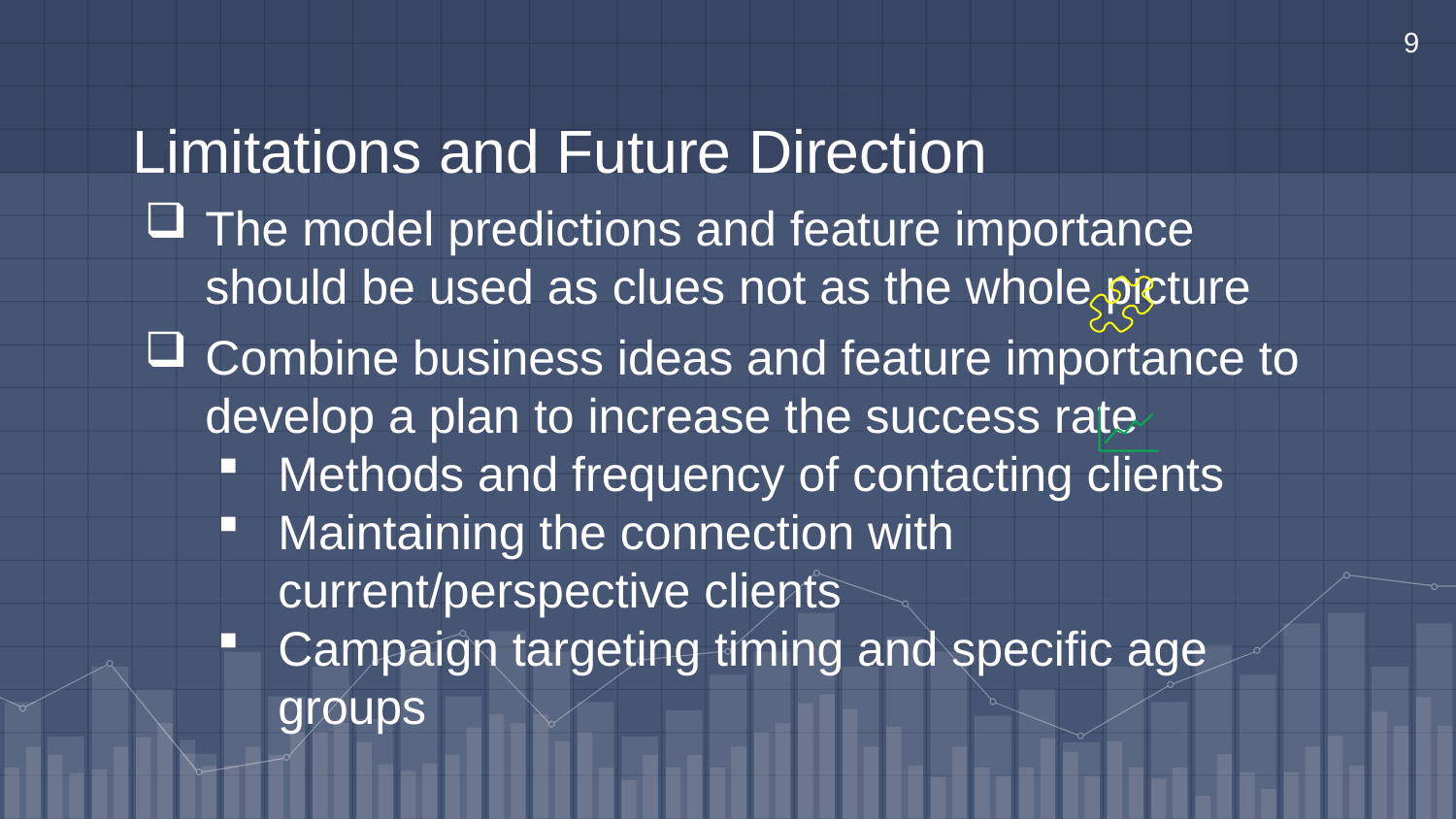

9
# Limitations and Future Direction
The model predictions and feature importance should be used as clues not as the whole picture
Combine business ideas and feature importance to develop a plan to increase the success rate
Methods and frequency of contacting clients
Maintaining the connection with current/perspective clients
Campaign targeting timing and specific age groups